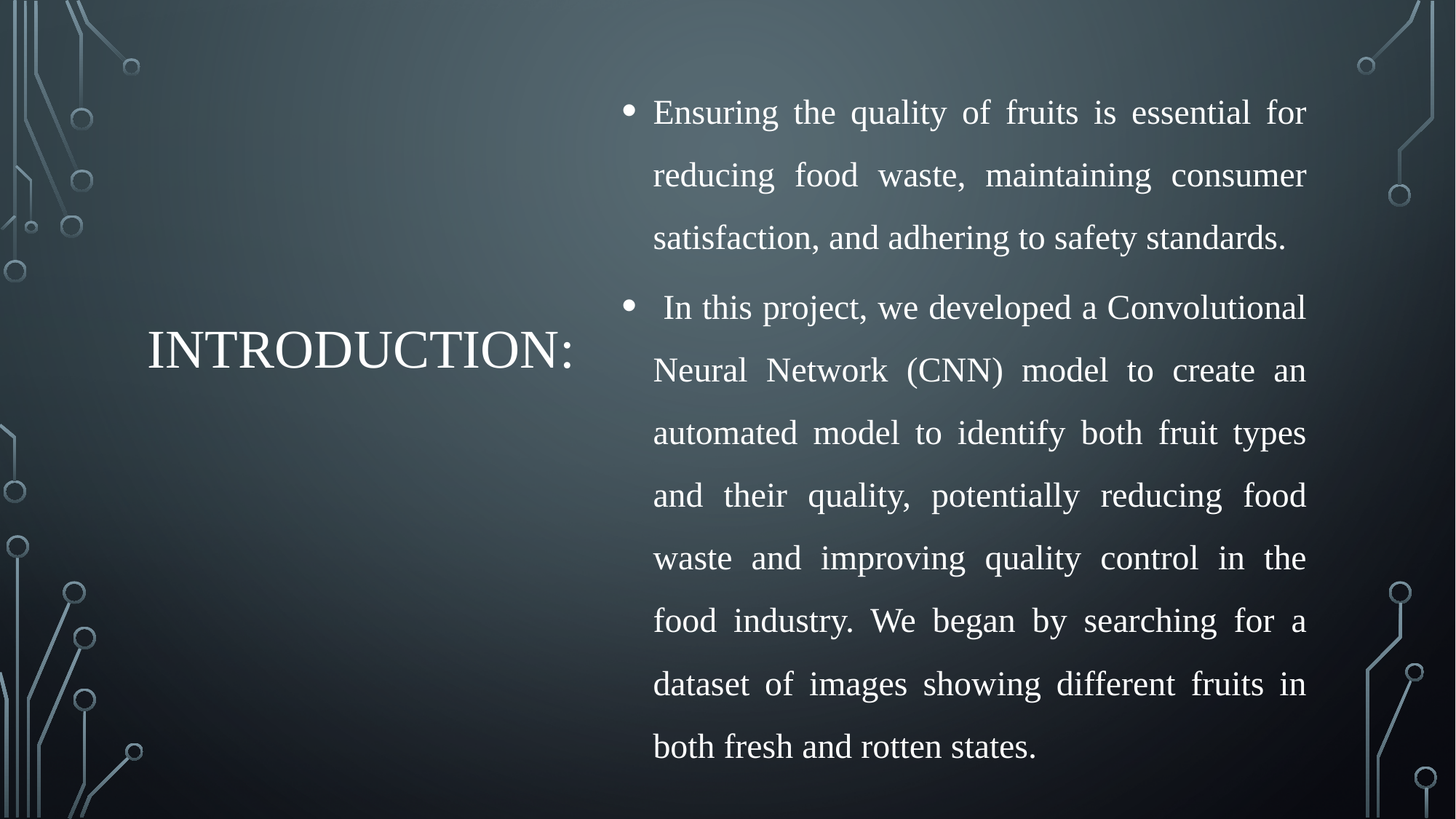

Ensuring the quality of fruits is essential for reducing food waste, maintaining consumer satisfaction, and adhering to safety standards.
 In this project, we developed a Convolutional Neural Network (CNN) model to create an automated model to identify both fruit types and their quality, potentially reducing food waste and improving quality control in the food industry. We began by searching for a dataset of images showing different fruits in both fresh and rotten states.
# Introduction: